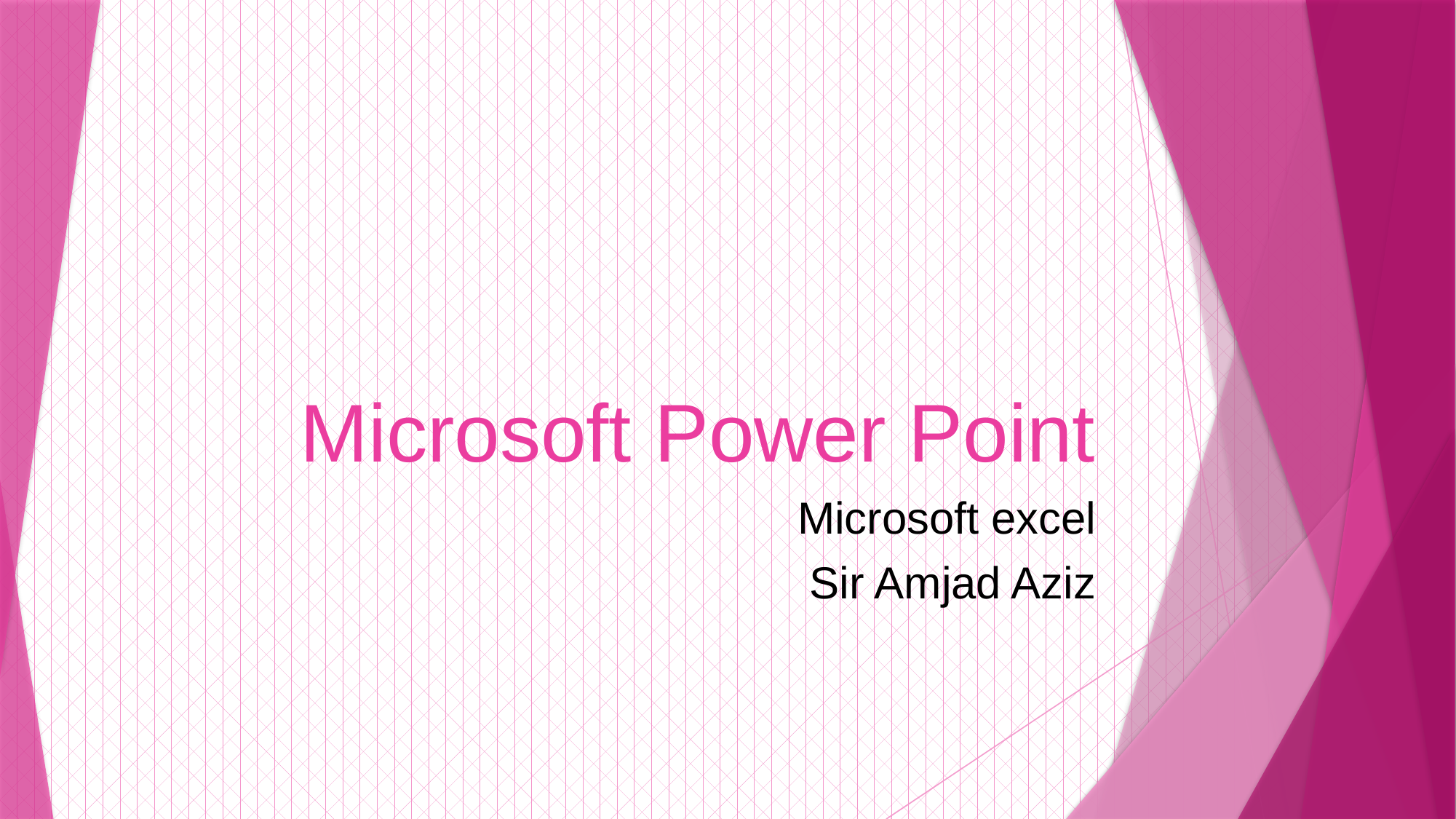

# Microsoft Power Point
Microsoft excel
Sir Amjad Aziz